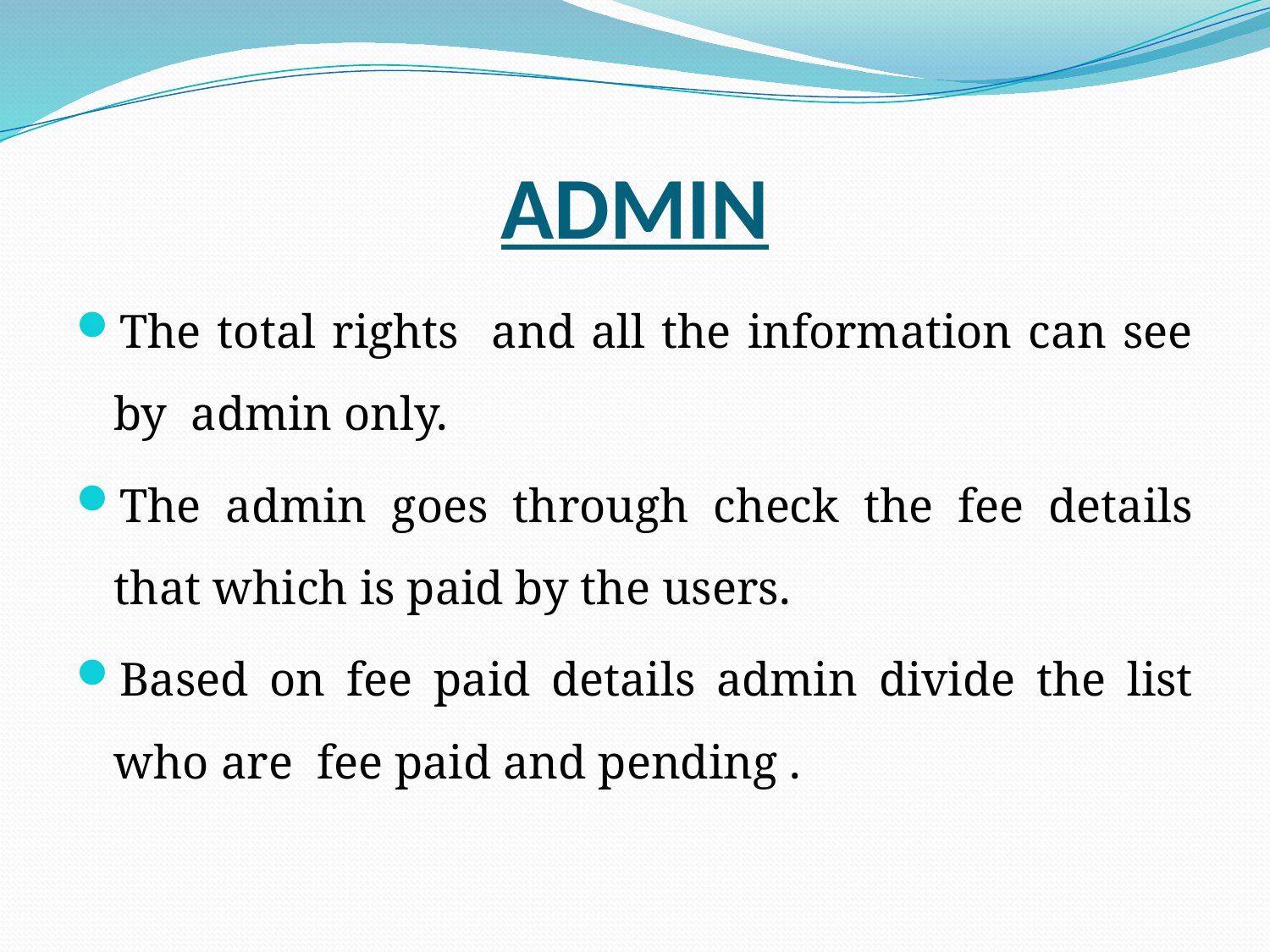

# ADMIN
The total rights  and all the information can see by  admin only.
The admin goes through check the fee details that which is paid by the users.
Based on fee paid details admin divide the list who are  fee paid and pending .